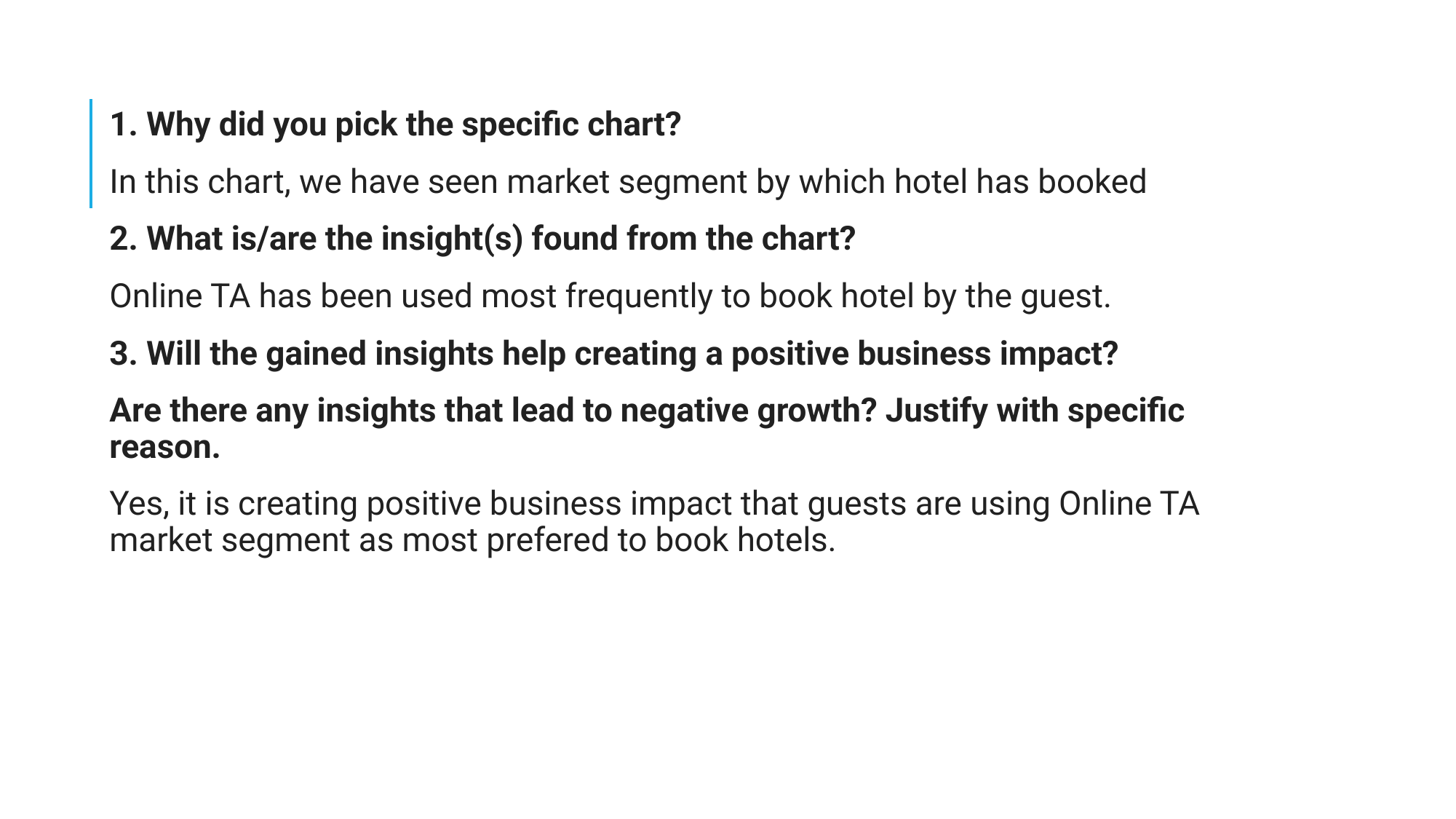

1. Why did you pick the specific chart?
In this chart, we have seen market segment by which hotel has booked
2. What is/are the insight(s) found from the chart?
Online TA has been used most frequently to book hotel by the guest.
3. Will the gained insights help creating a positive business impact?
Are there any insights that lead to negative growth? Justify with specific reason.
Yes, it is creating positive business impact that guests are using Online TA market segment as most prefered to book hotels.